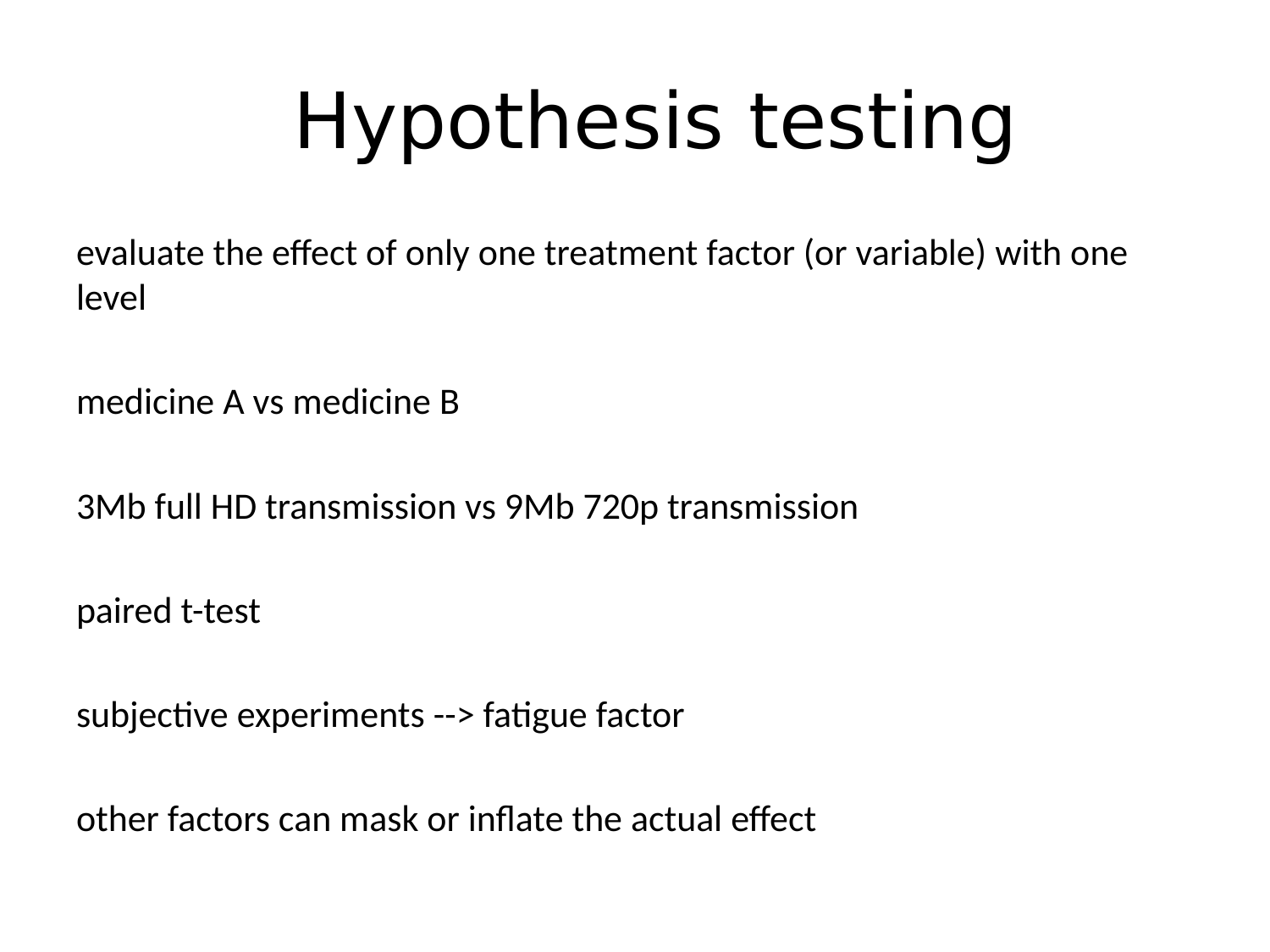

# Hypothesis testing
evaluate the effect of only one treatment factor (or variable) with one level

medicine A vs medicine B

3Mb full HD transmission vs 9Mb 720p transmission

paired t-test

subjective experiments --> fatigue factor

other factors can mask or inflate the actual effect